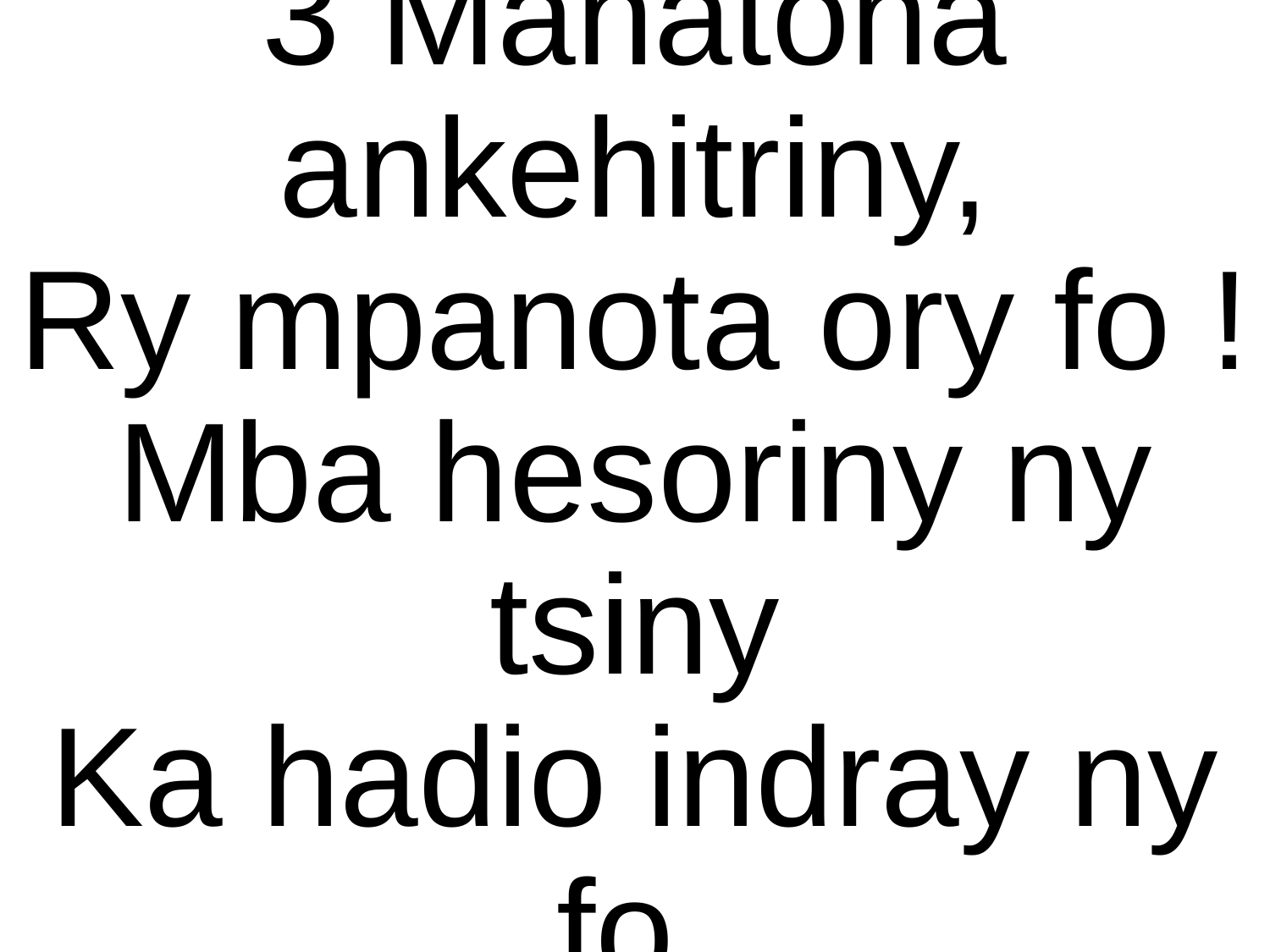

3 Manatòna ankehitriny,
Ry mpanota ory fo !
Mba hesoriny ny tsiny
Ka hadio indray ny fo